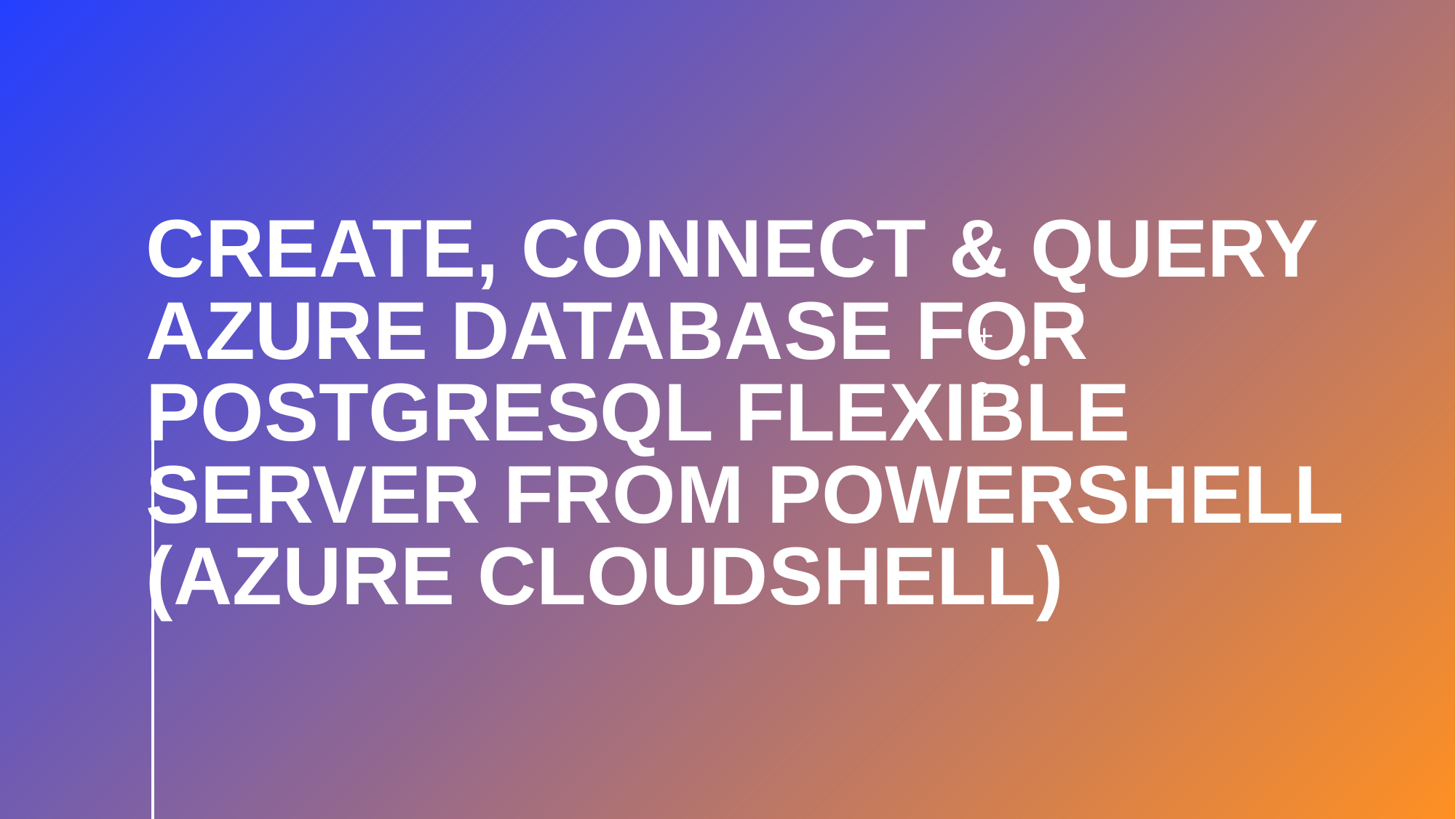

# Create, Connect & QUERY Azure Database for postgresql Flexible Server from Powershell (Azure CLOUDSHELL)